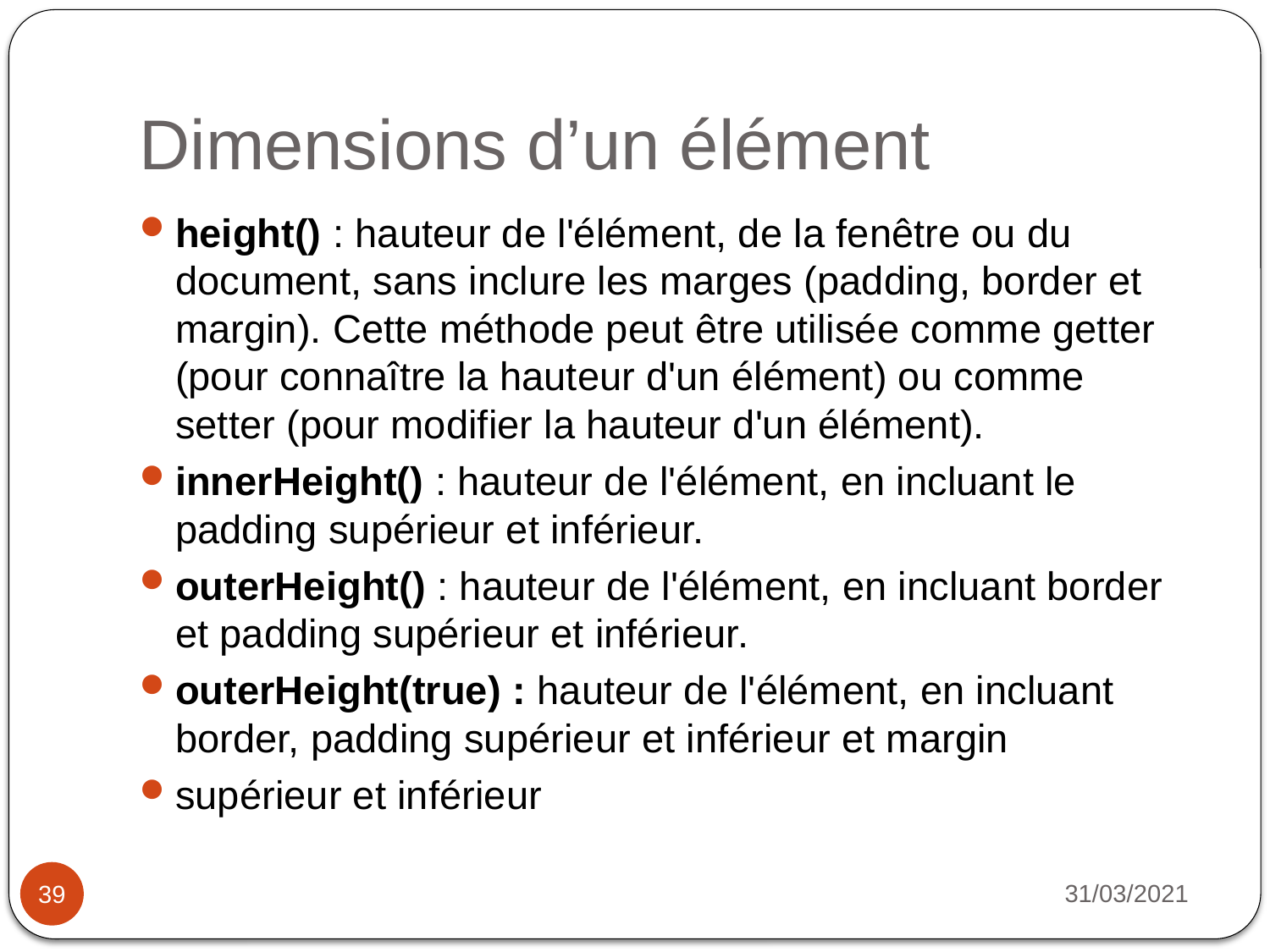

# Dimensions d’un élément
height() : hauteur de l'élément, de la fenêtre ou du document, sans inclure les marges (padding, border et margin). Cette méthode peut être utilisée comme getter (pour connaître la hauteur d'un élément) ou comme setter (pour modifier la hauteur d'un élément).
innerHeight() : hauteur de l'élément, en incluant le padding supérieur et inférieur.
outerHeight() : hauteur de l'élément, en incluant border et padding supérieur et inférieur.
outerHeight(true) : hauteur de l'élément, en incluant border, padding supérieur et inférieur et margin
supérieur et inférieur
31/03/2021
39